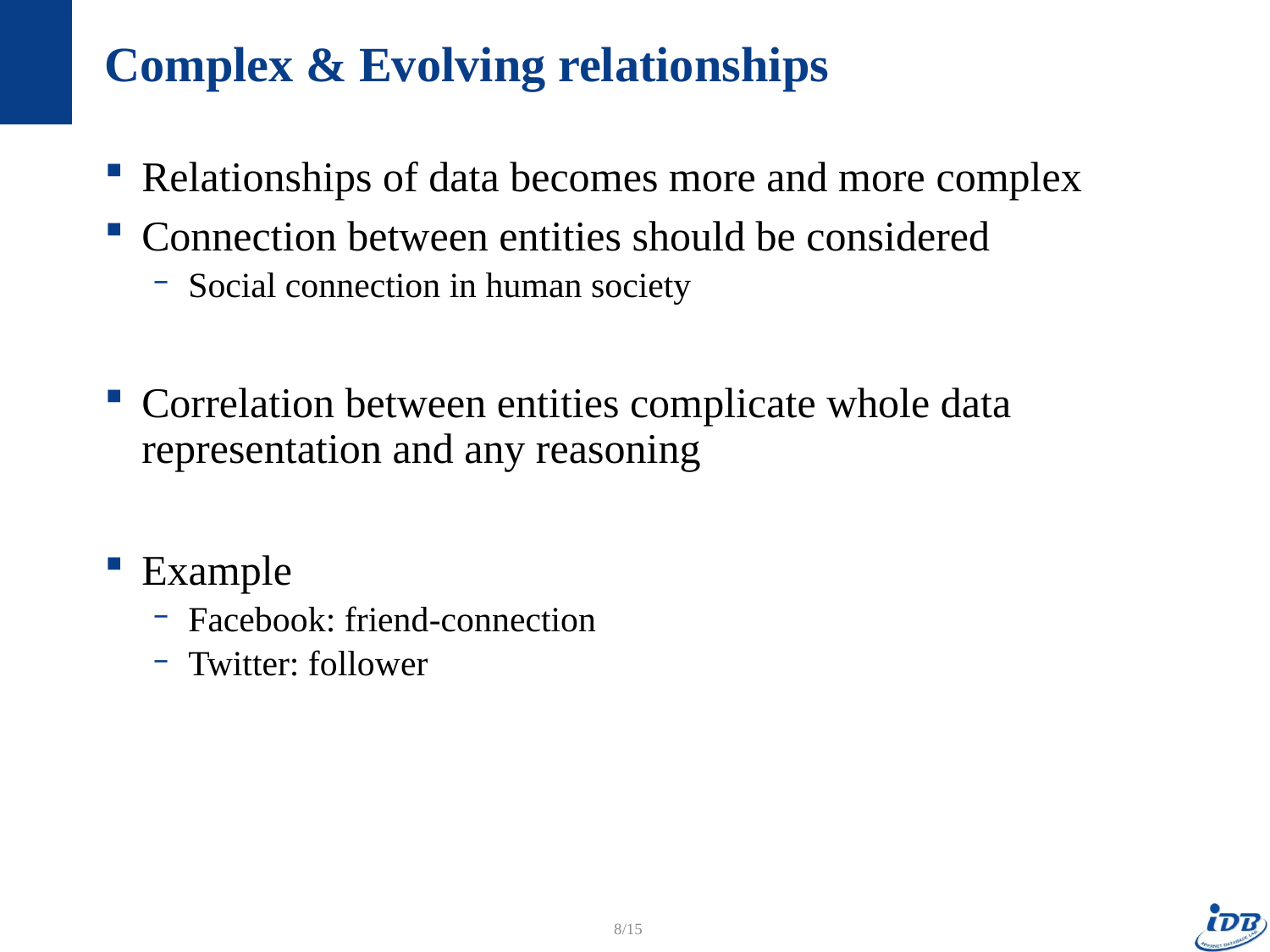

# Complex & Evolving relationships
Relationships of data becomes more and more complex
Connection between entities should be considered
Social connection in human society

Correlation between entities complicate whole data                    representation and any reasoning

Example
Facebook: friend-connection
Twitter: follower
8/15